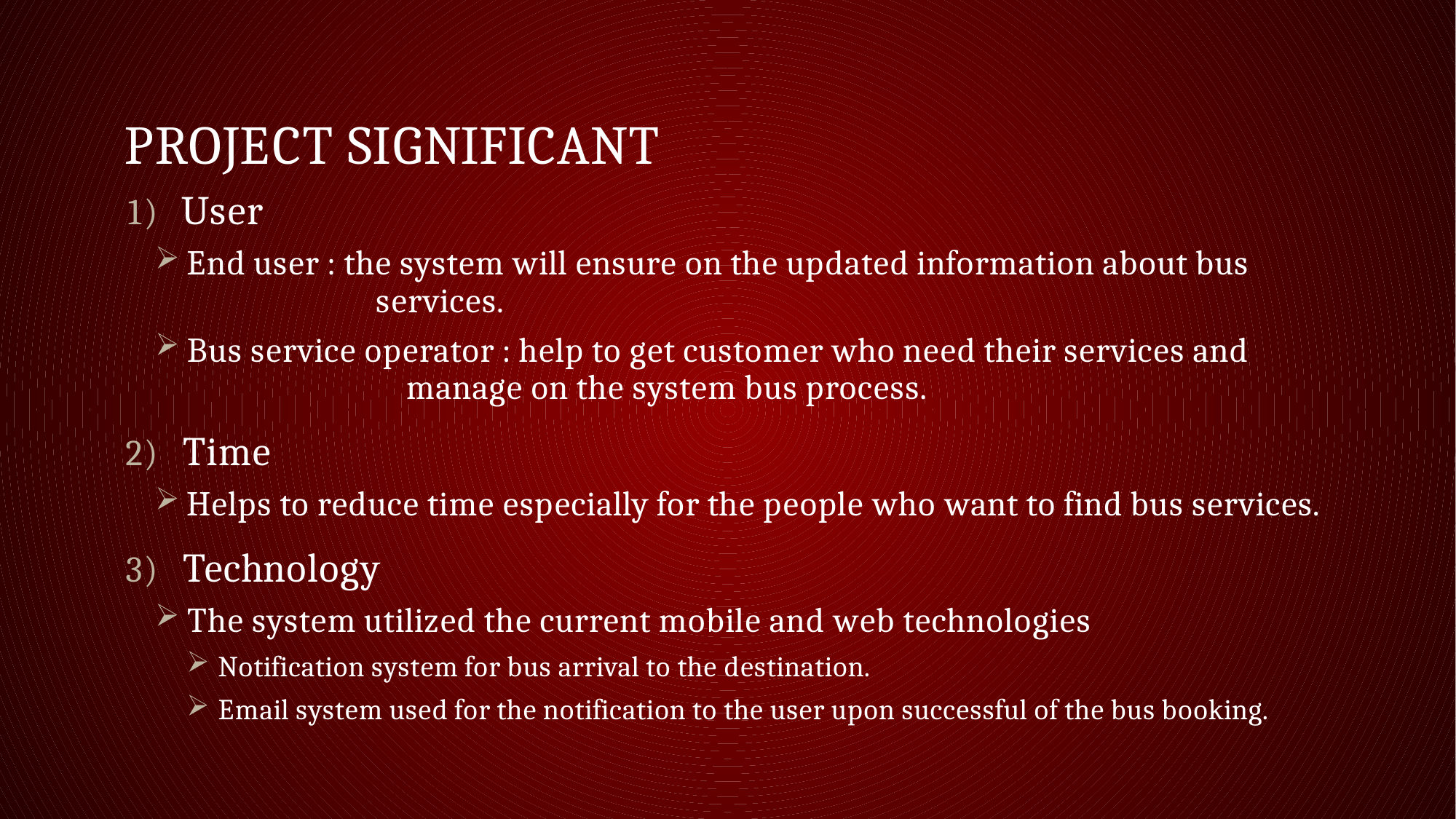

# Project significant
User
End user : the system will ensure on the updated information about bus 	           services.
Bus service operator : help to get customer who need their services and 		               manage on the system bus process.
Time
Helps to reduce time especially for the people who want to find bus services.
Technology
The system utilized the current mobile and web technologies
Notification system for bus arrival to the destination.
Email system used for the notification to the user upon successful of the bus booking.